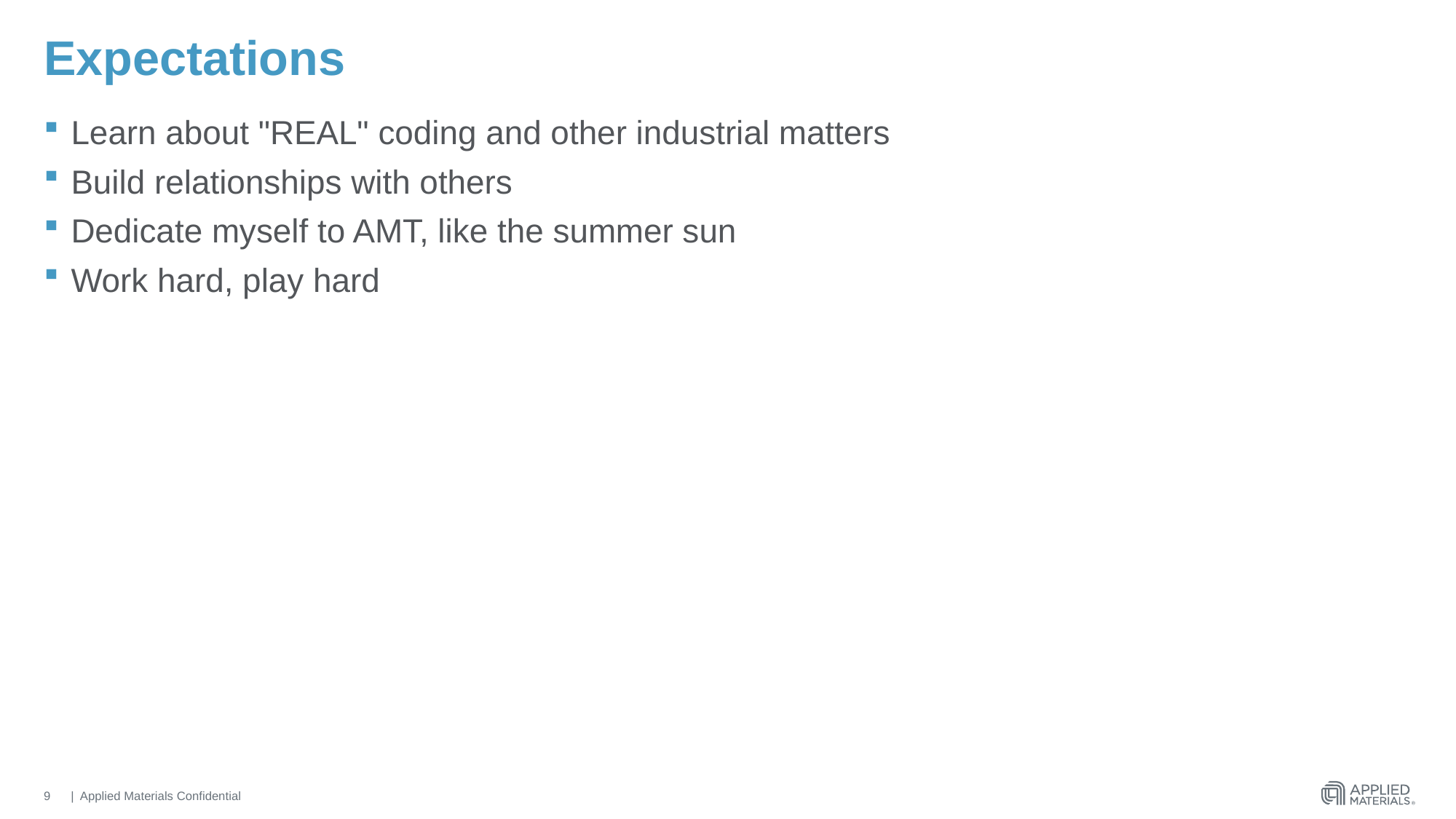

# Expectations
Learn about "REAL" coding and other industrial matters
Build relationships with others
Dedicate myself to AMT, like the summer sun
Work hard, play hard
9